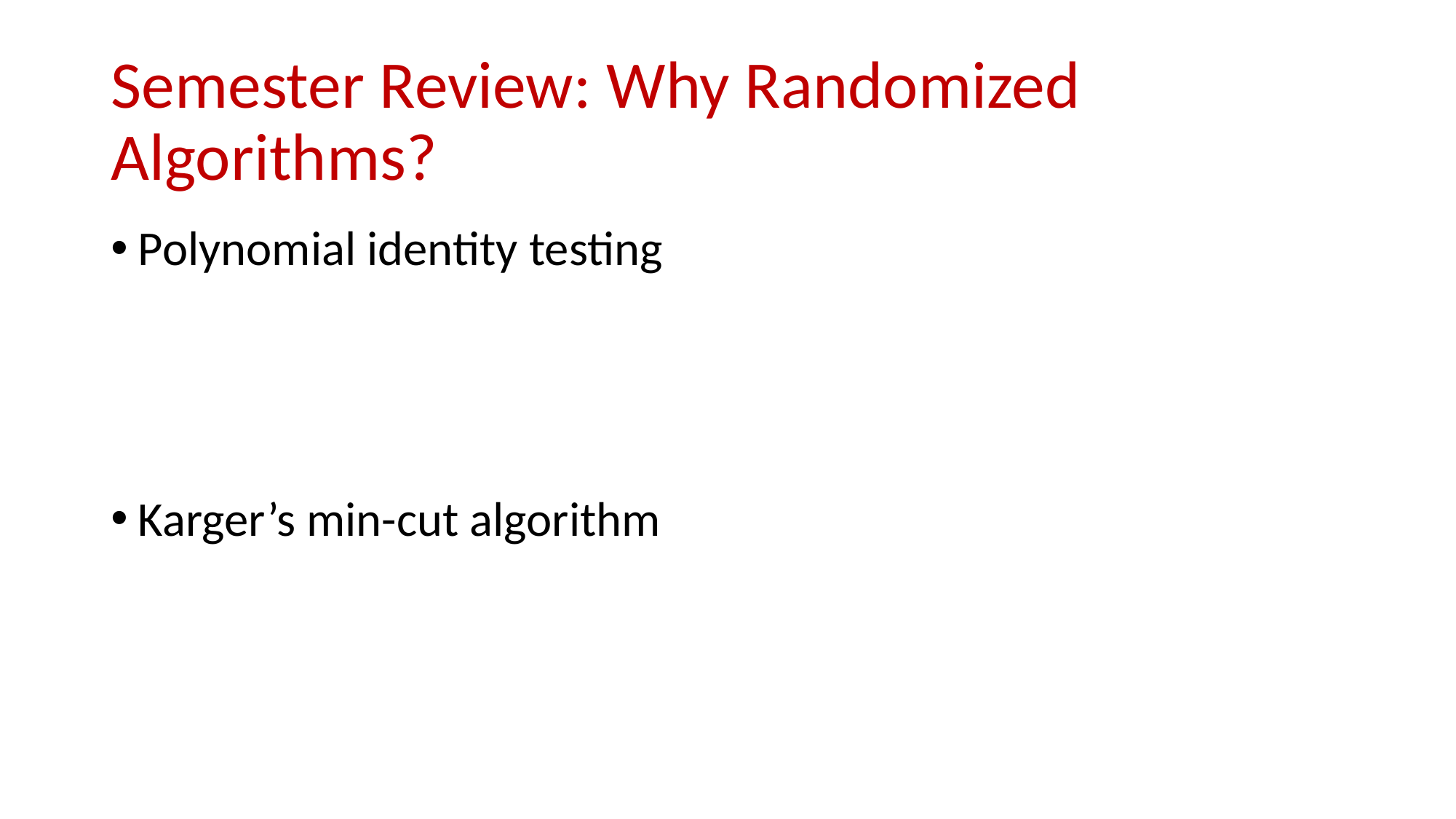

# Semester Review: Why Randomized Algorithms?
Polynomial identity testing

Karger’s min-cut algorithm